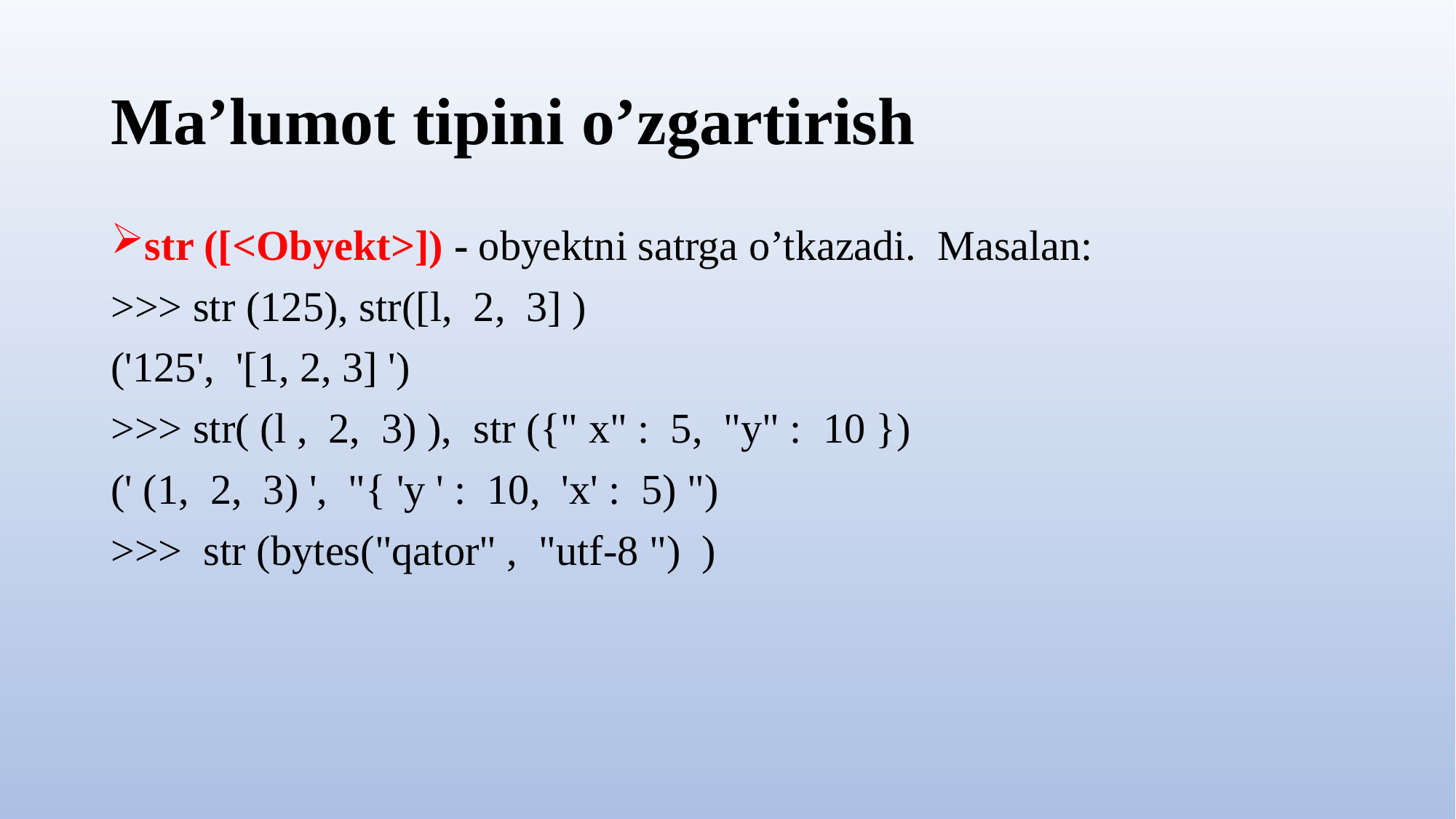

# Ma’lumot tipini o’zgartirish
str ([<Obyekt>]) - obyektni satrga o’tkazadi.  Masalan:
>>> str (125), str([l,  2,  3] )
('125',  '[1, 2, 3] ')
>>> str( (l ,  2,  3) ),  str ({" x" :  5,  "у" :  10 })
(' (1,  2,  3) ',  "{ 'у ' :  10,  'х' :  5) ")
>>>  str (bytes("qator" ,  "utf-8 ")  )